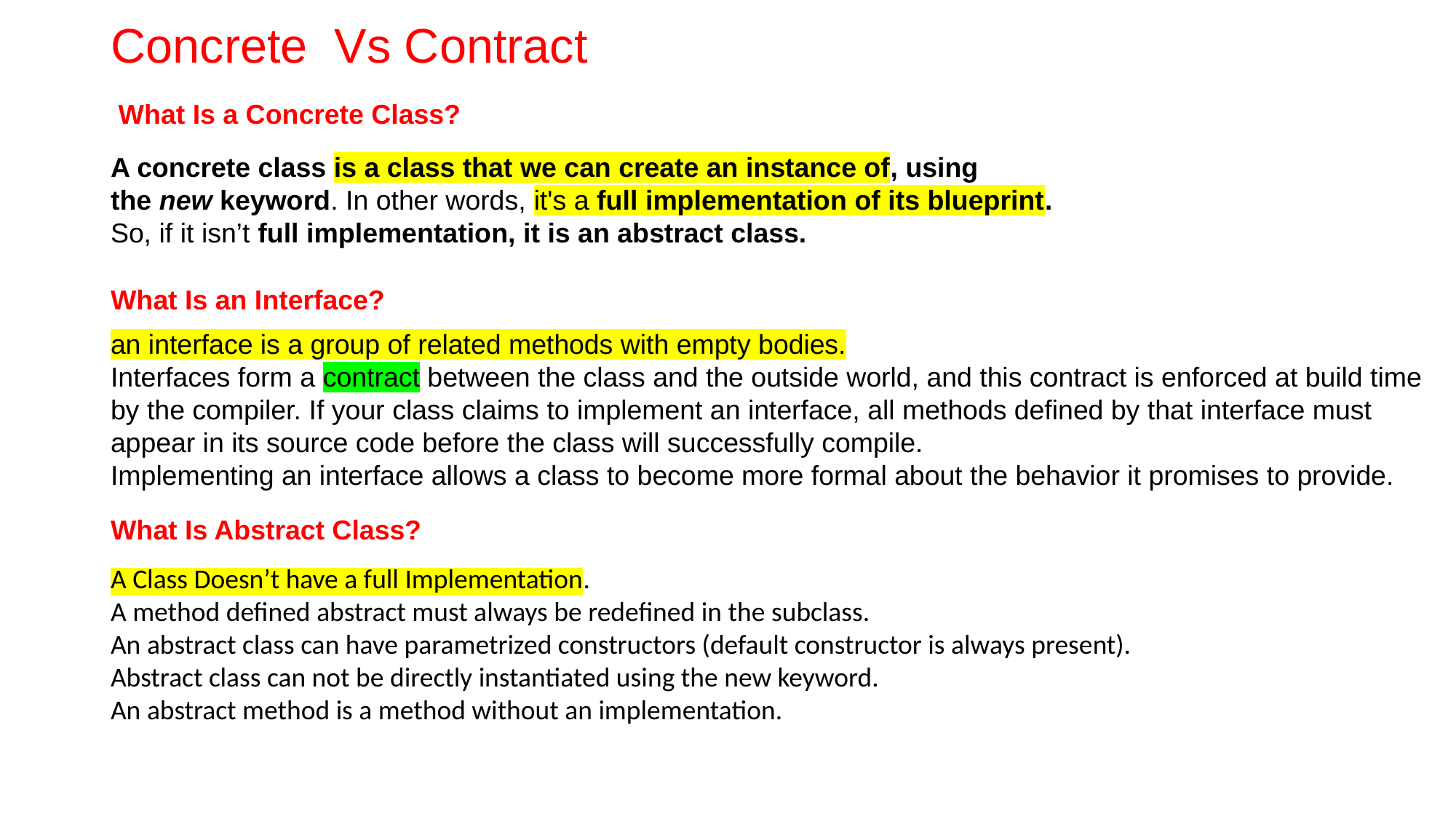

# Concrete  Vs Contract
 What Is a Concrete Class?
A concrete class is a class that we can create an instance of, using the new keyword. In other words, it's a full implementation of its blueprint.
So, if it isn’t full implementation, it is an abstract class.
What Is an Interface?
an interface is a group of related methods with empty bodies.
Interfaces form a contract between the class and the outside world, and this contract is enforced at build time by the compiler. If your class claims to implement an interface, all methods defined by that interface must appear in its source code before the class will successfully compile.
Implementing an interface allows a class to become more formal about the behavior it promises to provide.
What Is Abstract Class?
A Class Doesn’t have a full Implementation.
A method defined abstract must always be redefined in the subclass.
An abstract class can have parametrized constructors (default constructor is always present).
Abstract class can not be directly instantiated using the new keyword.
An abstract method is a method without an implementation.